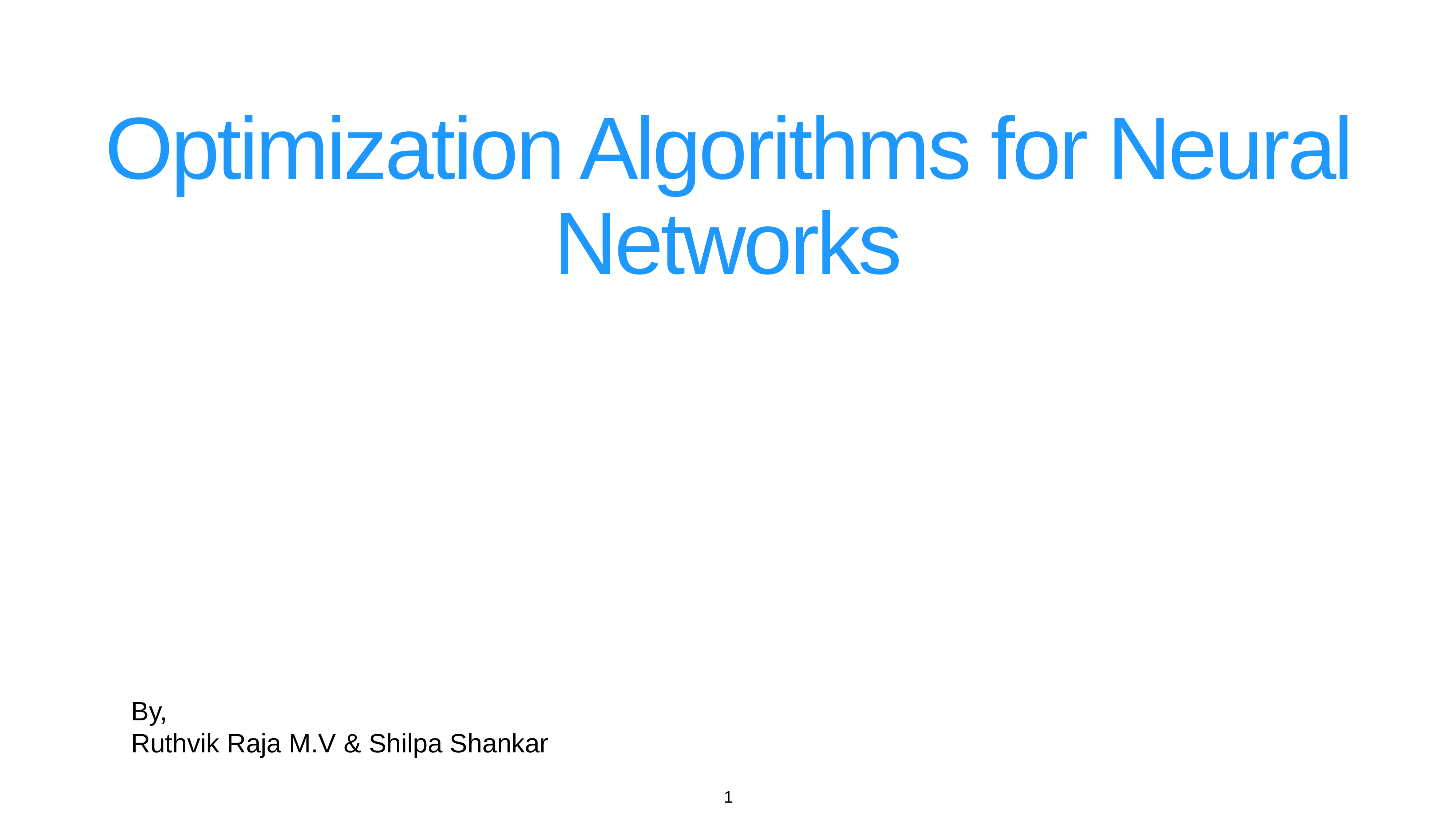

# Optimization Algorithms for Neural Networks
By,
Ruthvik Raja M.V & Shilpa Shankar
1